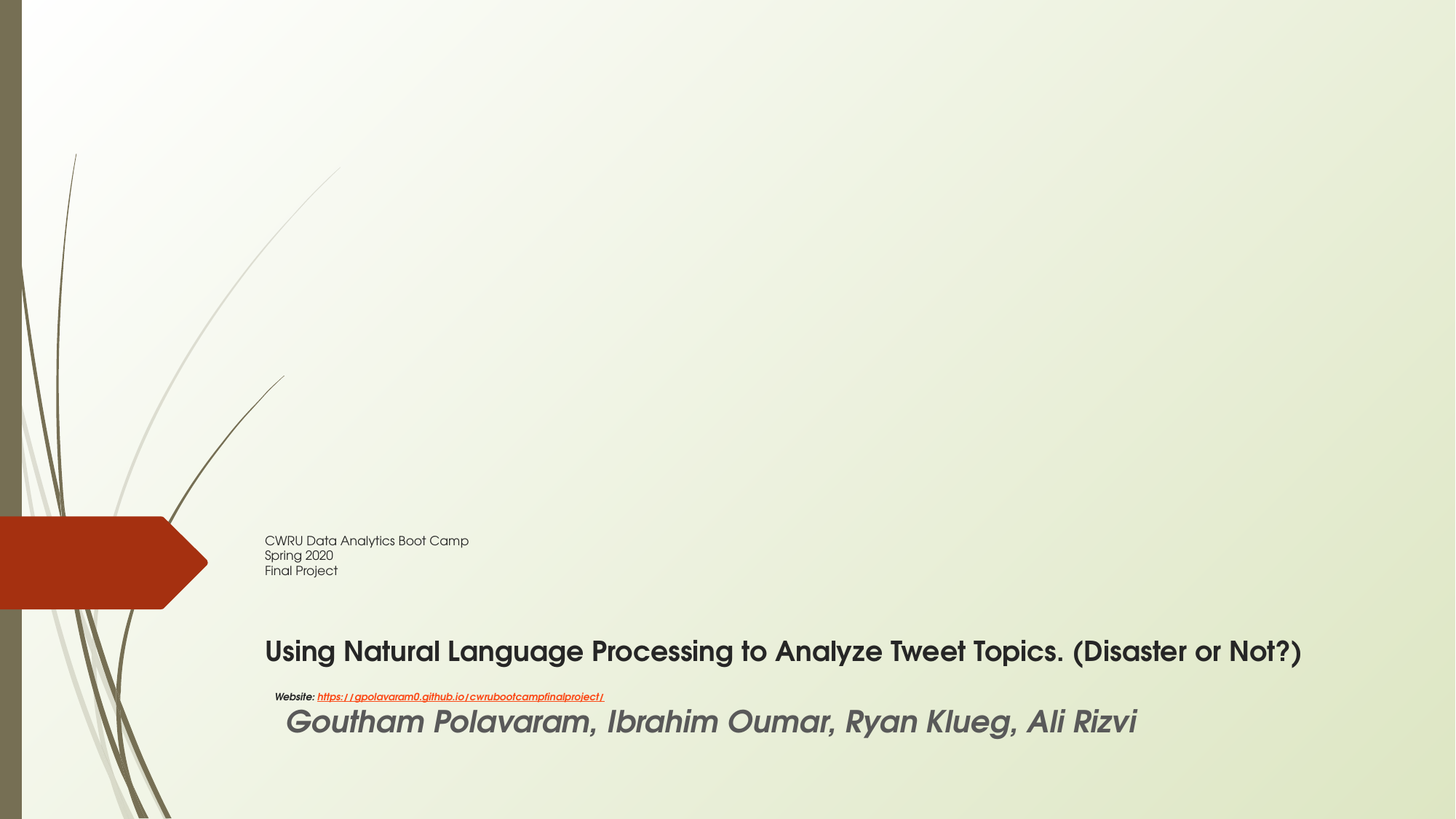

# CWRU Data Analytics Boot Camp Spring 2020 Final Project Using Natural Language Processing to Analyze Tweet Topics. (Disaster or Not?)  Website: https://gpolavaram0.github.io/cwrubootcampfinalproject/

Goutham Polavaram, Ibrahim Oumar, Ryan Klueg, Ali Rizvi